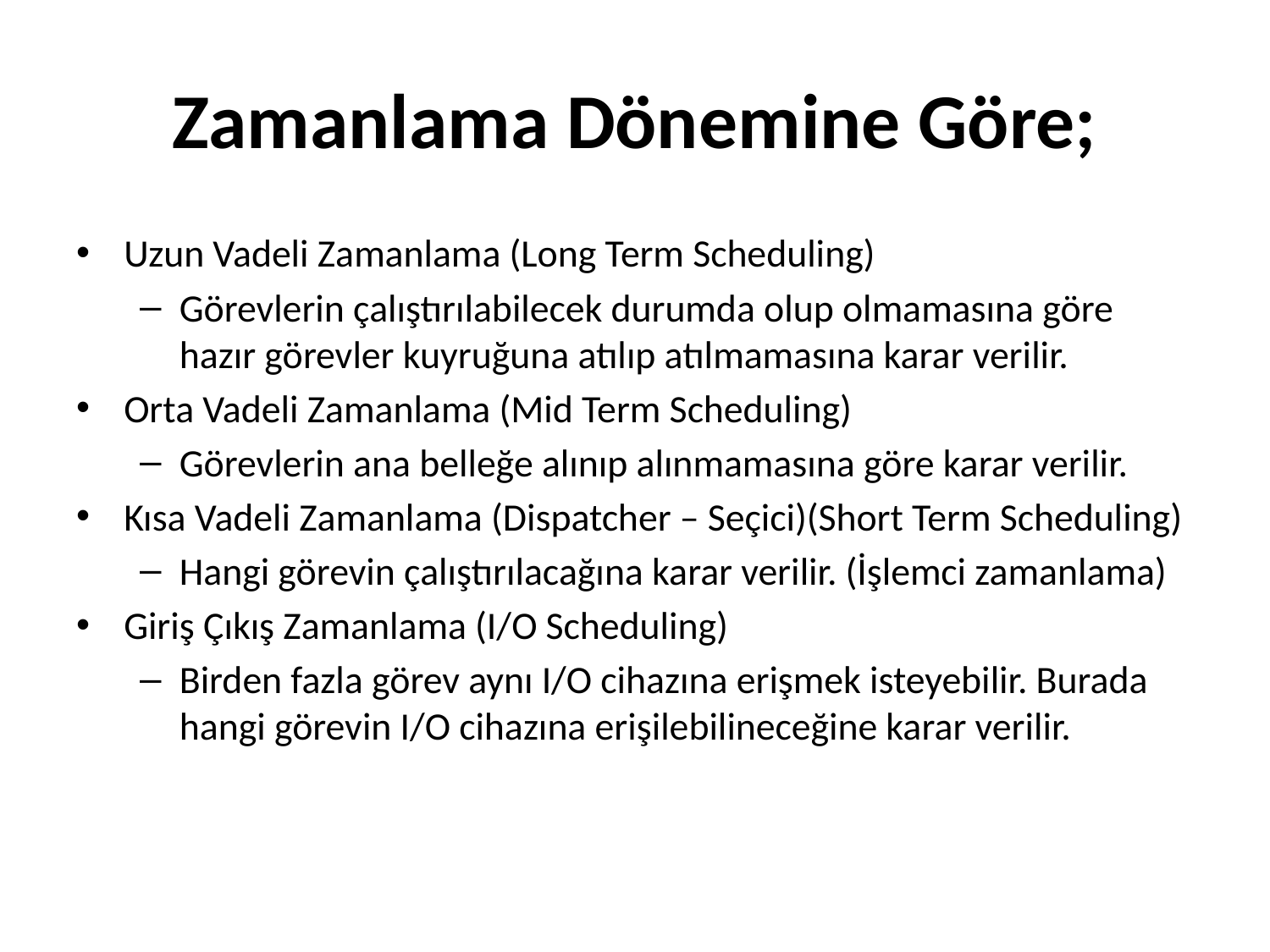

# Zamanlama Dönemine Göre;
Uzun Vadeli Zamanlama (Long Term Scheduling)
Görevlerin çalıştırılabilecek durumda olup olmamasına göre hazır görevler kuyruğuna atılıp atılmamasına karar verilir.
Orta Vadeli Zamanlama (Mid Term Scheduling)
Görevlerin ana belleğe alınıp alınmamasına göre karar verilir.
Kısa Vadeli Zamanlama (Dispatcher – Seçici)(Short Term Scheduling)
Hangi görevin çalıştırılacağına karar verilir. (İşlemci zamanlama)
Giriş Çıkış Zamanlama (I/O Scheduling)
Birden fazla görev aynı I/O cihazına erişmek isteyebilir. Burada hangi görevin I/O cihazına erişilebilineceğine karar verilir.